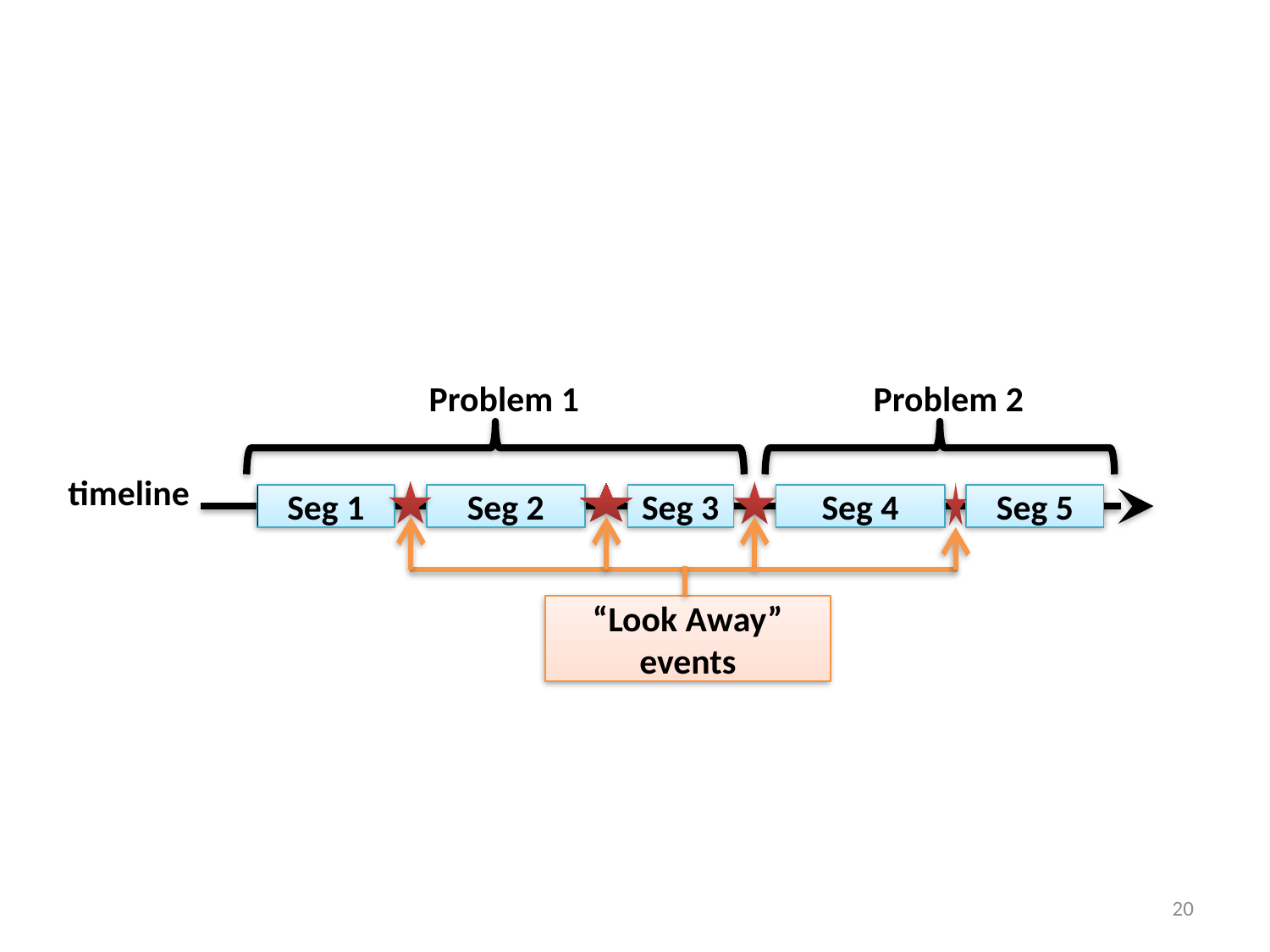

#

Problem 1
Problem 2
timeline

Seg 1
Seg 2
Seg 3
Seg 4
Seg 5
“Look Away” events
20